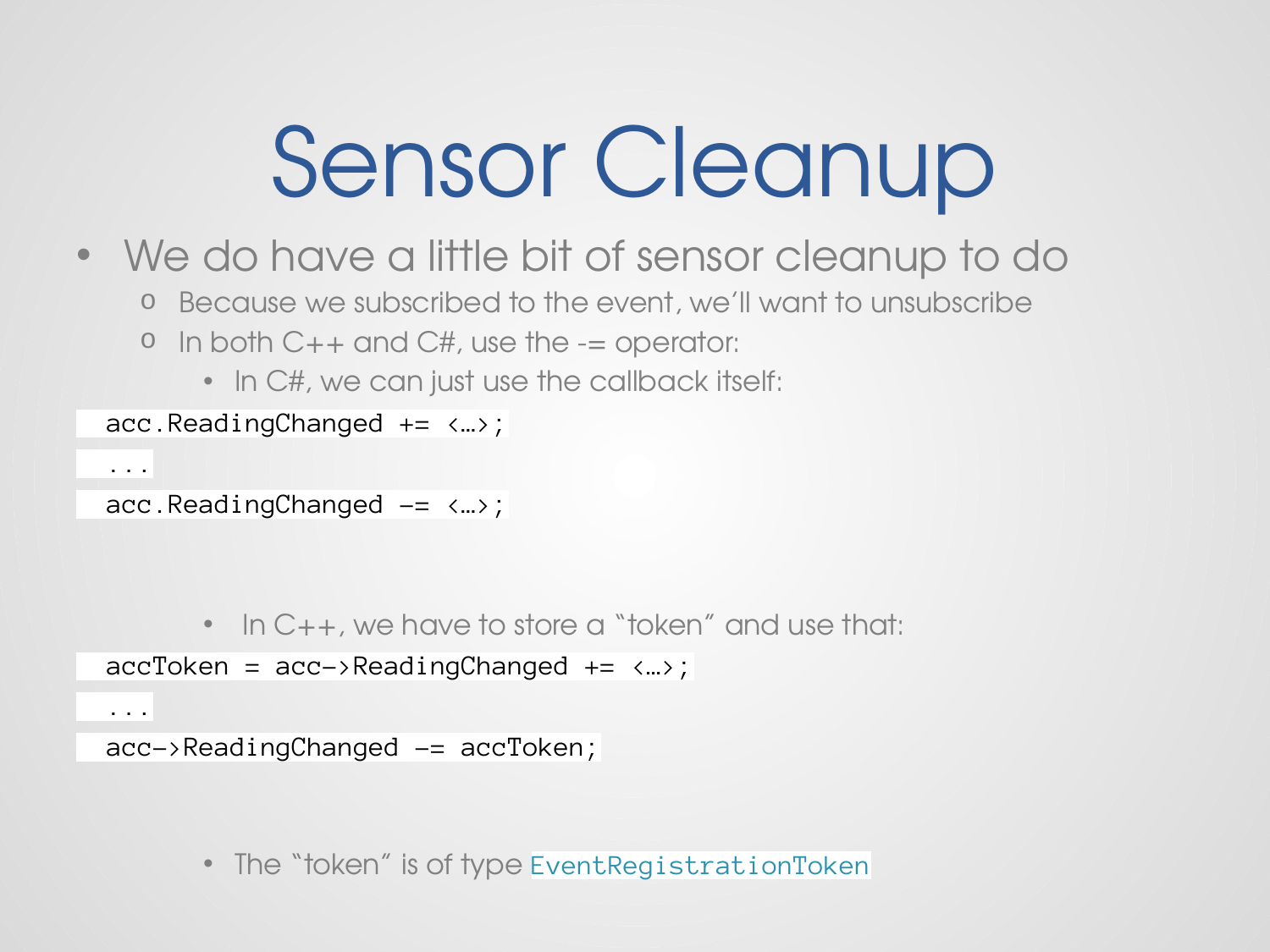

# Sensor Cleanup
We do have a little bit of sensor cleanup to do
Because we subscribed to the event, we’ll want to unsubscribe
In both C++ and C#, use the -= operator:
In C#, we can just use the callback itself:
  acc.ReadingChanged += <…>;
  ...
  acc.ReadingChanged -= <…>;

In C++, we have to store a “token” and use that:
  accToken = acc->ReadingChanged += <…>;
  ...
  acc->ReadingChanged -= accToken;

The “token” is of type EventRegistrationToken